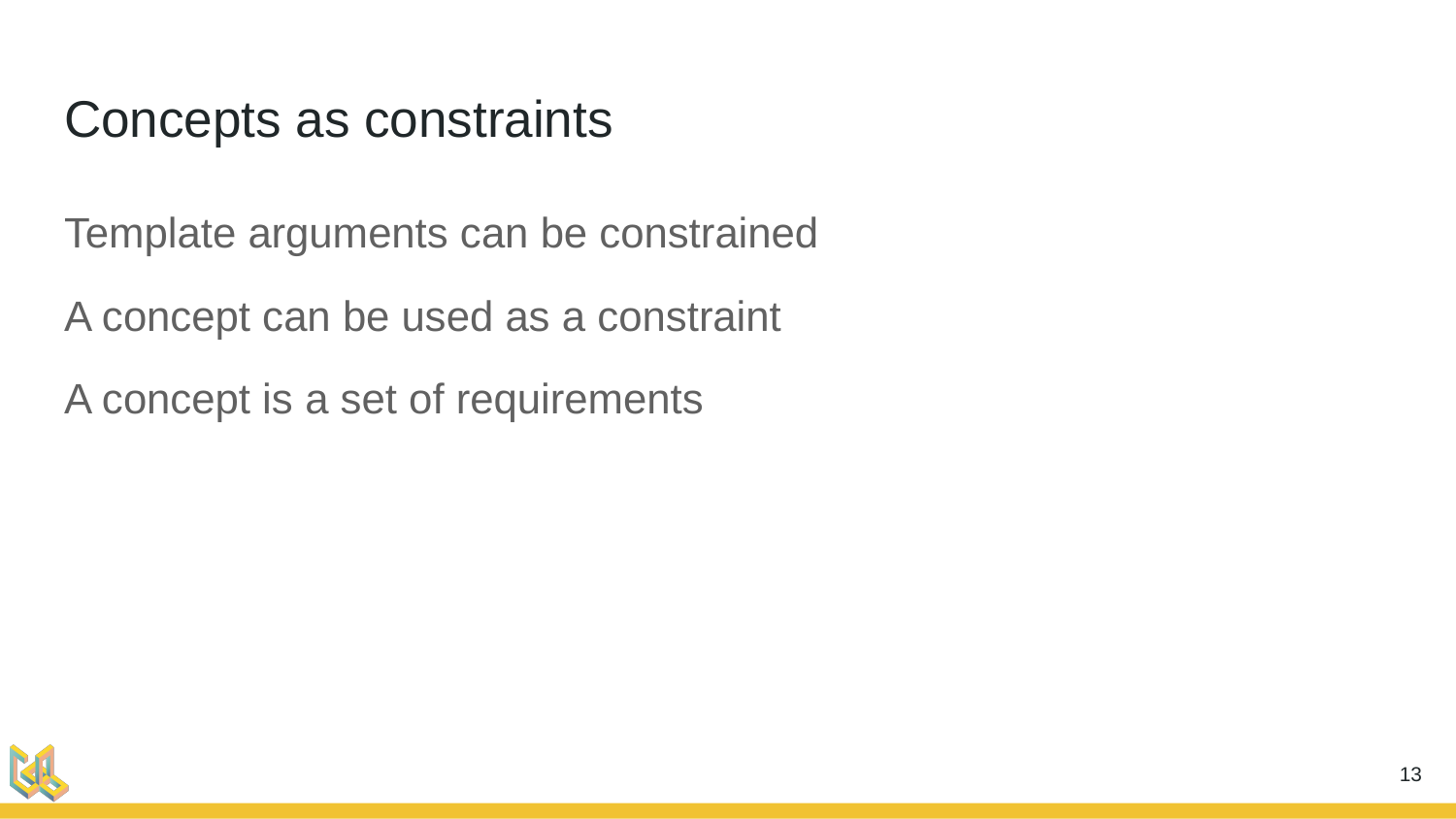

# Concepts as constraints
Template arguments can be constrained
A concept can be used as a constraint
A concept is a set of requirements

13